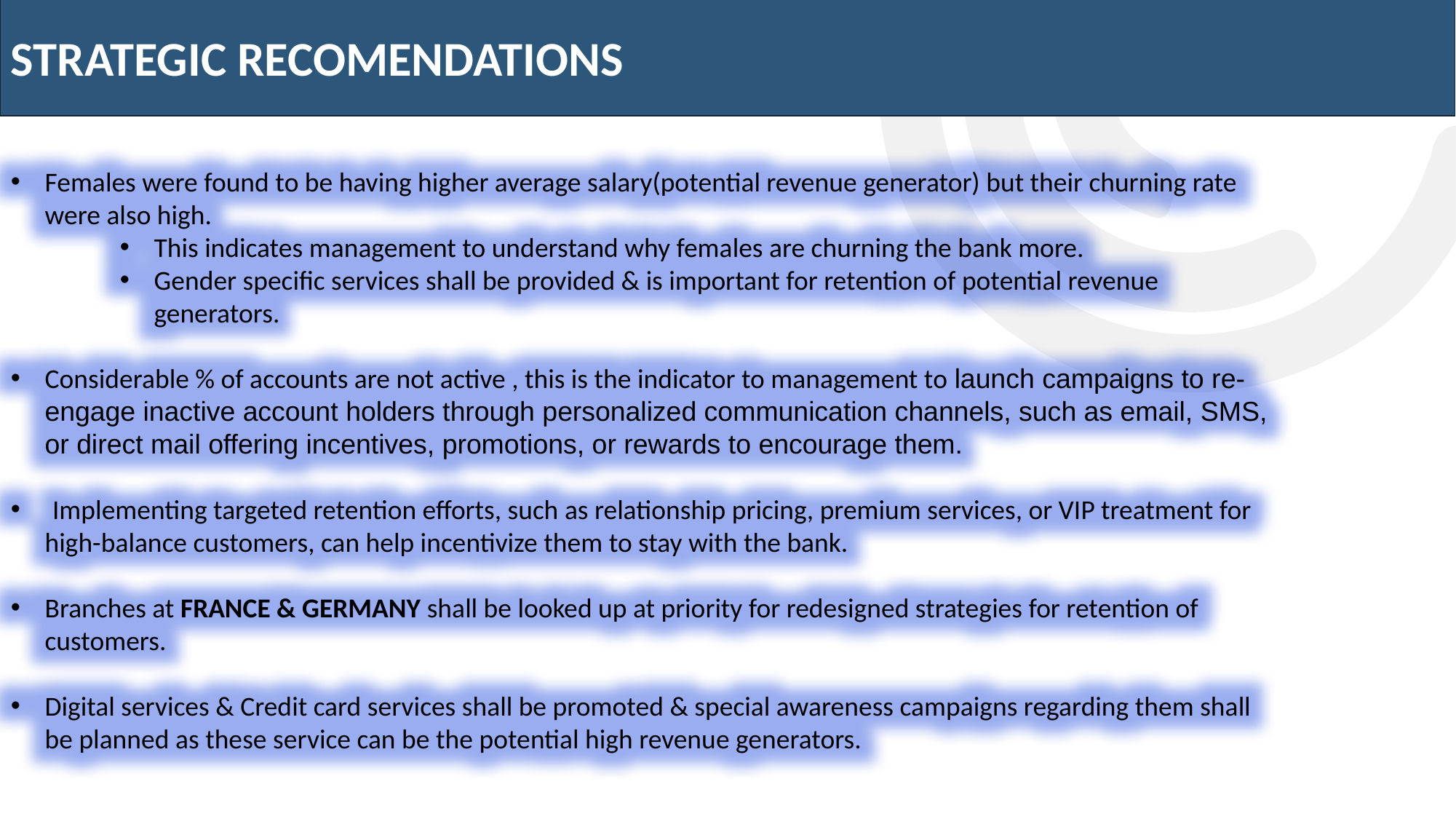

STRATEGIC RECOMENDATIONS

Females were found to be having higher average salary(potential revenue generator) but their churning rate were also high.
This indicates management to understand why females are churning the bank more.
Gender specific services shall be provided & is important for retention of potential revenue generators.

Considerable % of accounts are not active , this is the indicator to management to launch campaigns to re-engage inactive account holders through personalized communication channels, such as email, SMS, or direct mail offering incentives, promotions, or rewards to encourage them.

 Implementing targeted retention efforts, such as relationship pricing, premium services, or VIP treatment for high-balance customers, can help incentivize them to stay with the bank.

Branches at FRANCE & GERMANY shall be looked up at priority for redesigned strategies for retention of customers.

Digital services & Credit card services shall be promoted & special awareness campaigns regarding them shall be planned as these service can be the potential high revenue generators.